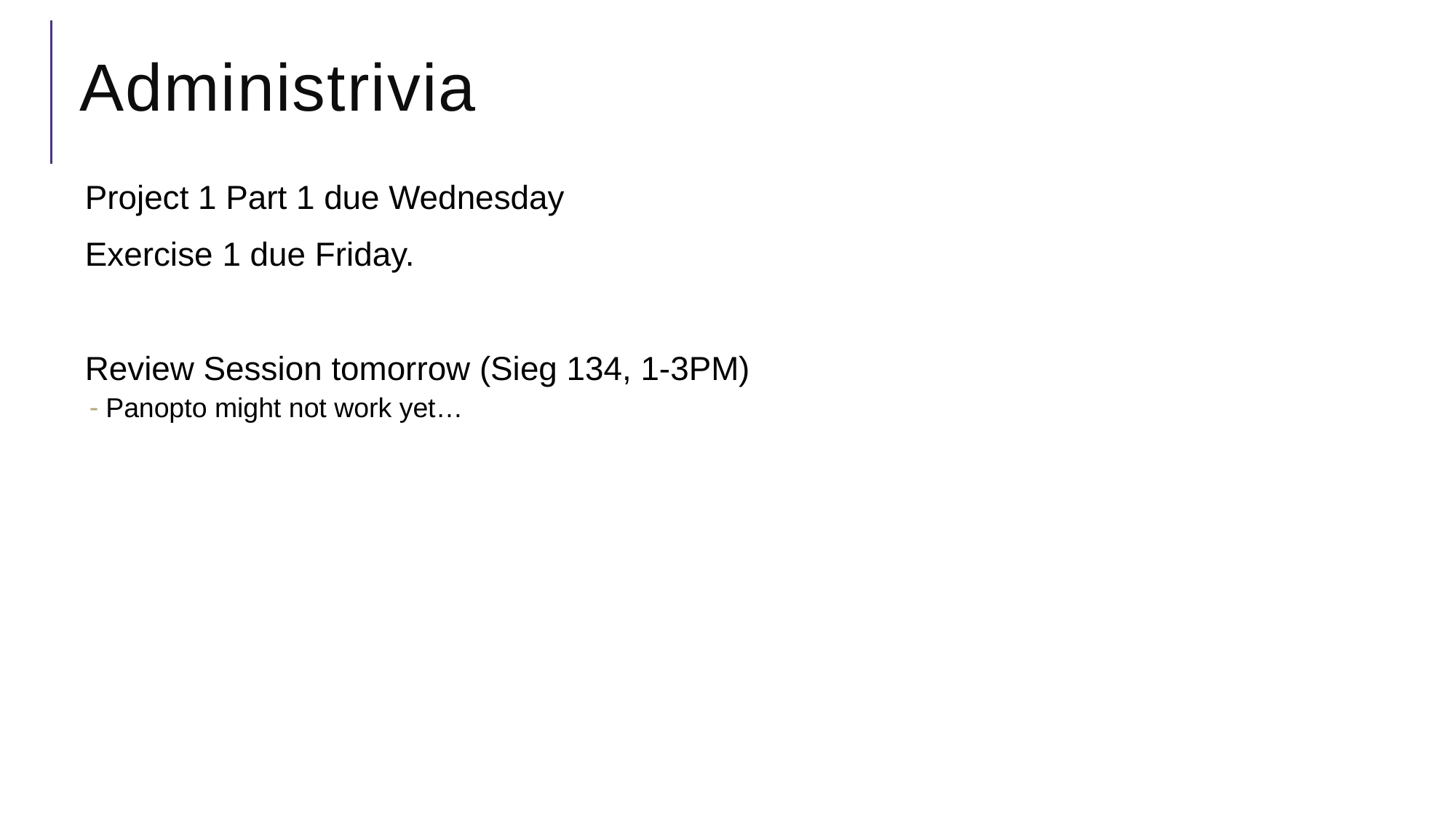

# Administrivia
Project 1 Part 1 due Wednesday
Exercise 1 due Friday.

Review Session tomorrow (Sieg 134, 1-3PM)
Panopto might not work yet…